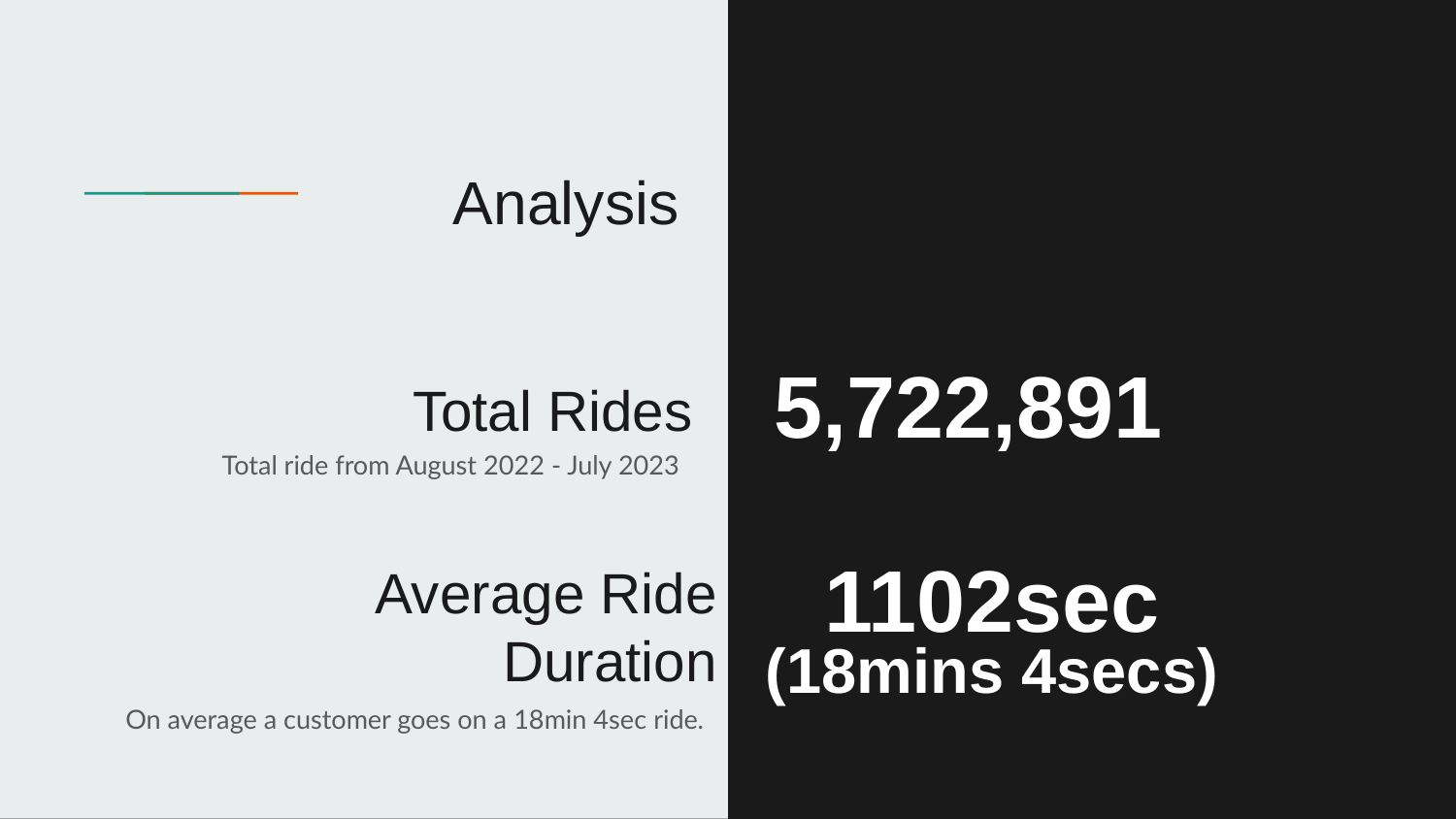

# Analysis
Total Rides
5,722,891

Total ride from August 2022 - July 2023
Average Ride Duration
1102sec (18mins 4secs)
On average a customer goes on a 18min 4sec ride.